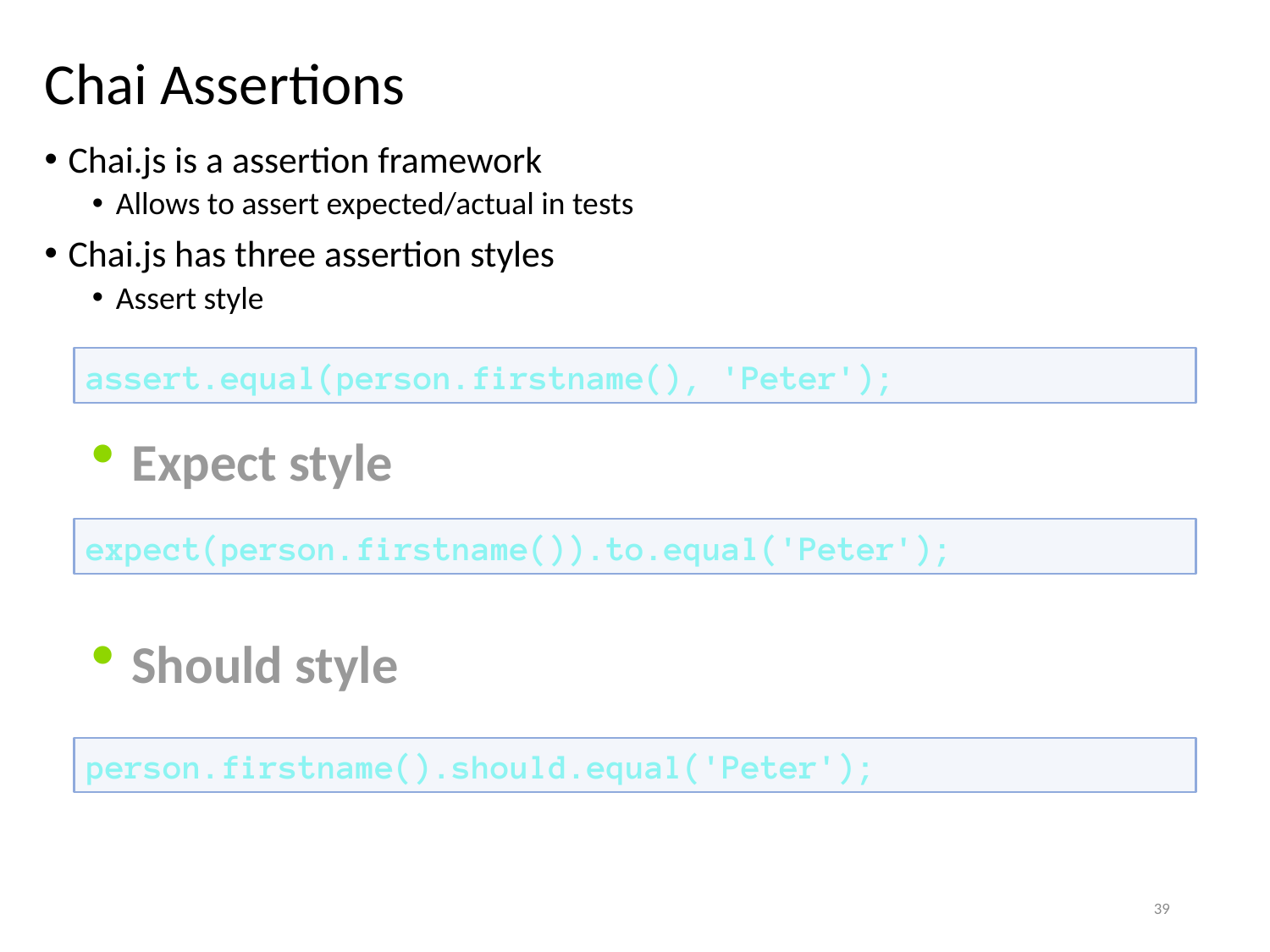

# Chai Assertions
Chai.js is a assertion framework
Allows to assert expected/actual in tests
Chai.js has three assertion styles
Assert style
assert.equal(person.firstname(), 'Peter');
Expect style
expect(person.firstname()).to.equal('Peter');
Should style
person.firstname().should.equal('Peter');
39